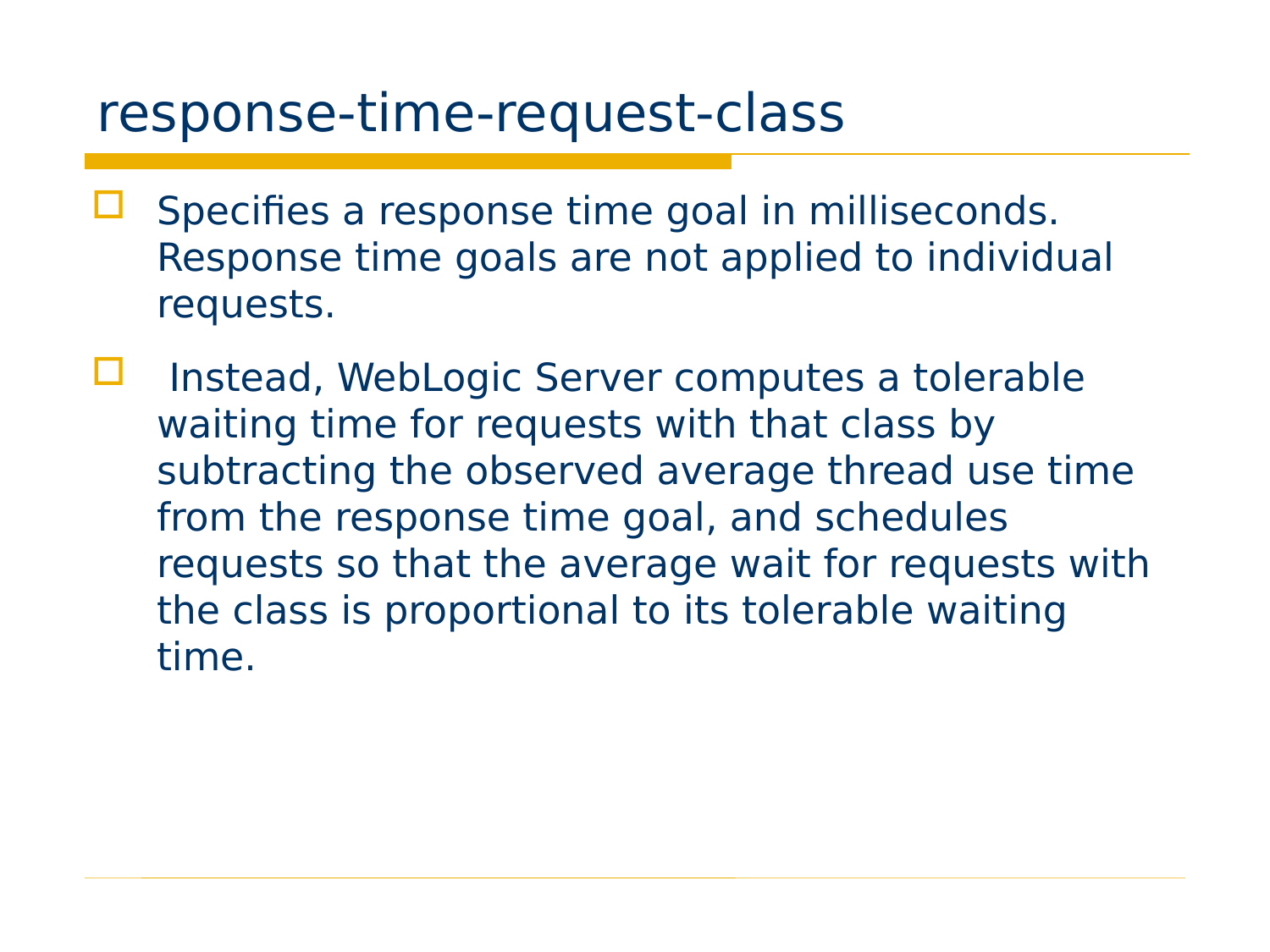

# response-time-request-class
Specifies a response time goal in milliseconds. Response time goals are not applied to individual requests.
 Instead, WebLogic Server computes a tolerable waiting time for requests with that class by subtracting the observed average thread use time from the response time goal, and schedules requests so that the average wait for requests with the class is proportional to its tolerable waiting time.